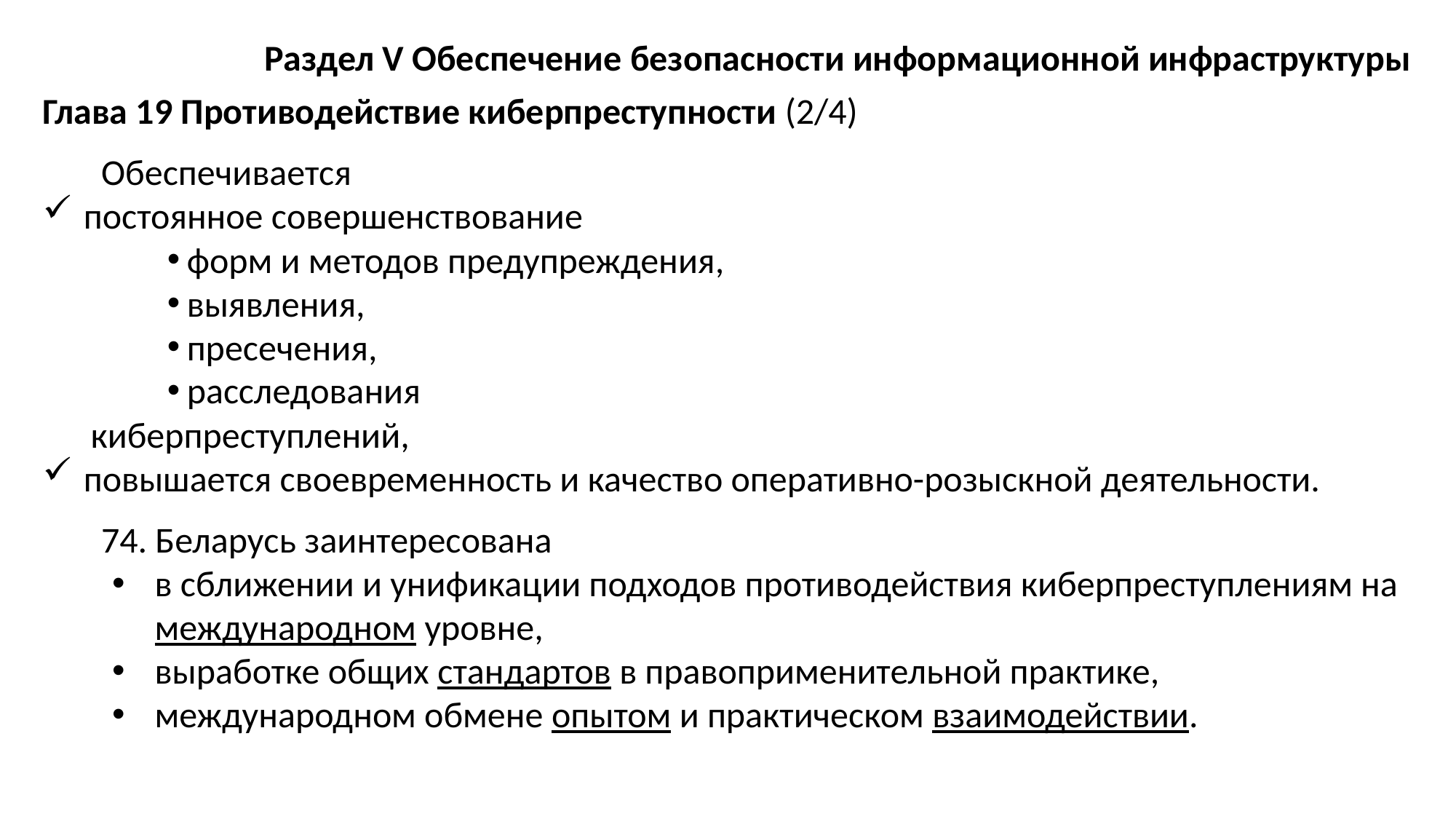

Раздел V Обеспечение безопасности информационной инфраструктуры
Глава 19 Противодействие киберпреступности (2/4)
Обеспечивается
постоянное совершенствование
форм и методов предупреждения,
выявления,
пресечения,
расследования
киберпреступлений,
повышается своевременность и качество оперативно-розыскной деятельности.
74. Беларусь заинтересована
в сближении и унификации подходов противодействия киберпреступлениям на международном уровне,
выработке общих стандартов в правоприменительной практике,
международном обмене опытом и практическом взаимодействии.